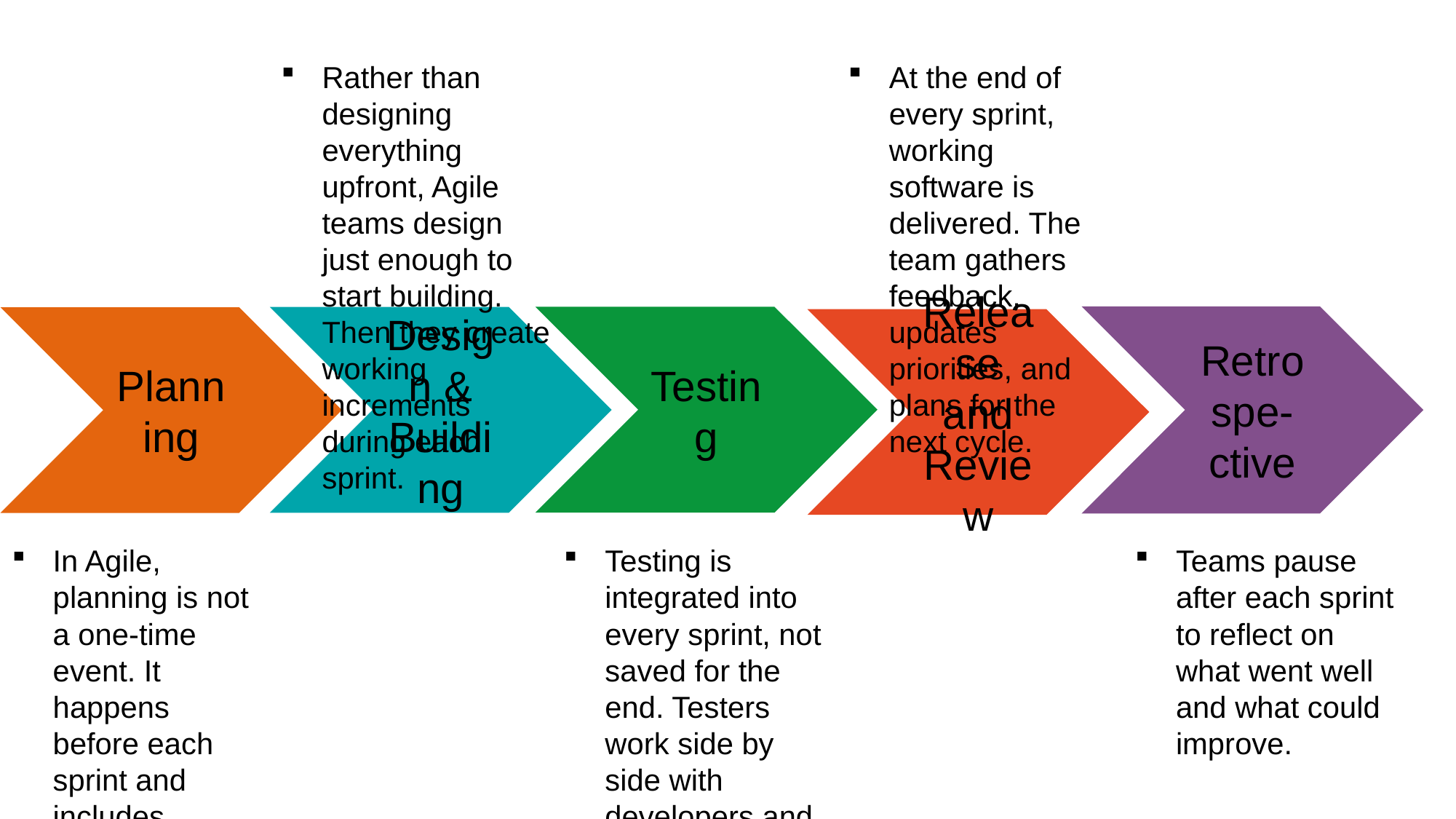

Rather than designing everything upfront, Agile teams design just enough to start building. Then they create working increments during each sprint.
At the end of every sprint, working software is delivered. The team gathers feedback, updates priorities, and plans for the next cycle.
Retrospe-ctive
Testing
Design & Building
Planning
Release and Review
Teams pause after each sprint to reflect on what went well and what could improve.
In Agile, planning is not a one-time event. It happens before each sprint and includes backlog refinement, estimating effort, and setting sprint goals.
Testing is integrated into every sprint, not saved for the end. Testers work side by side with developers and Product Owners.